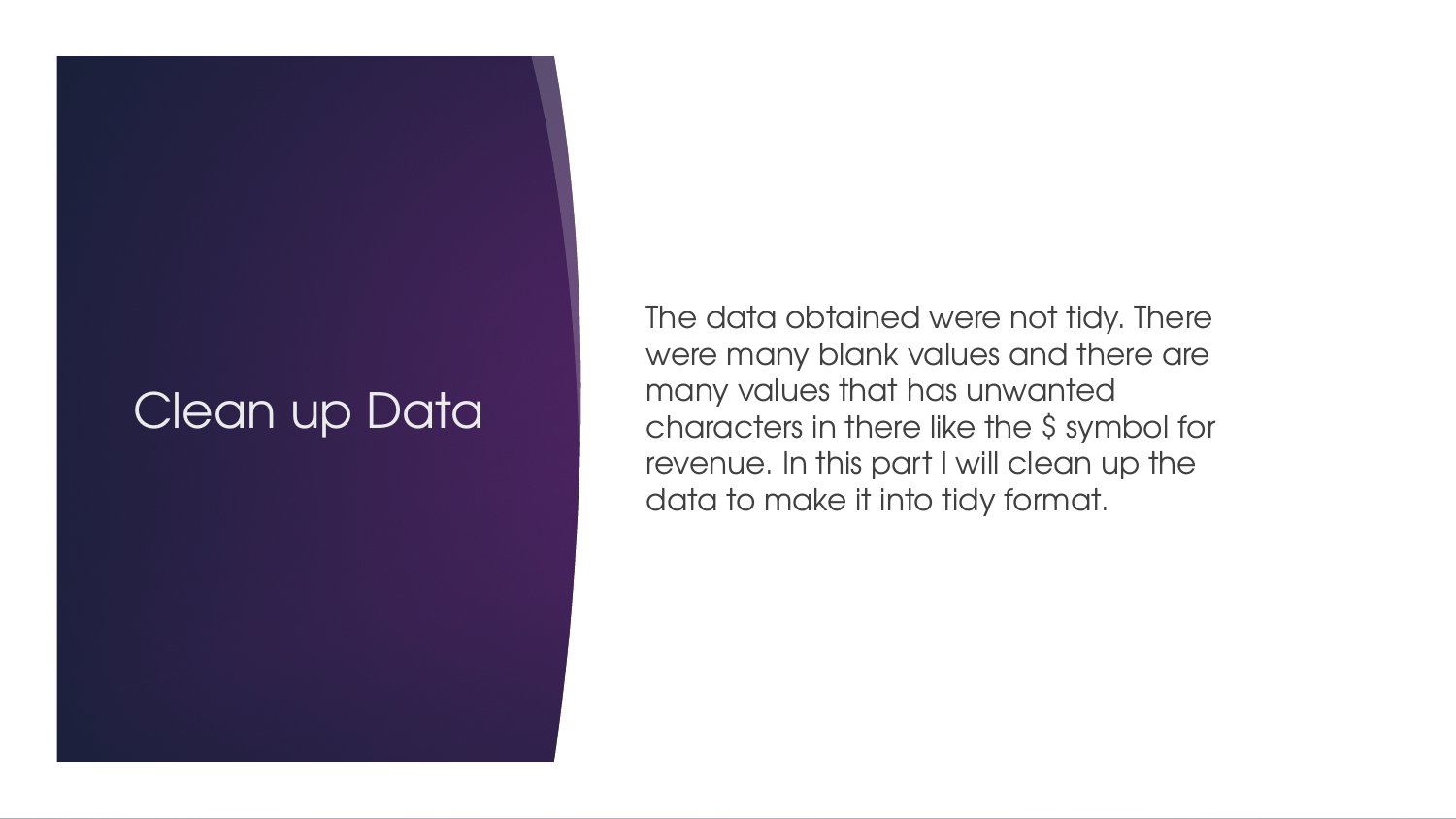

The data obtained were not tidy. There were many blank values and there are many values that has unwanted characters in there like the $ symbol for revenue. In this part I will clean up the data to make it into tidy format.
# Clean up Data